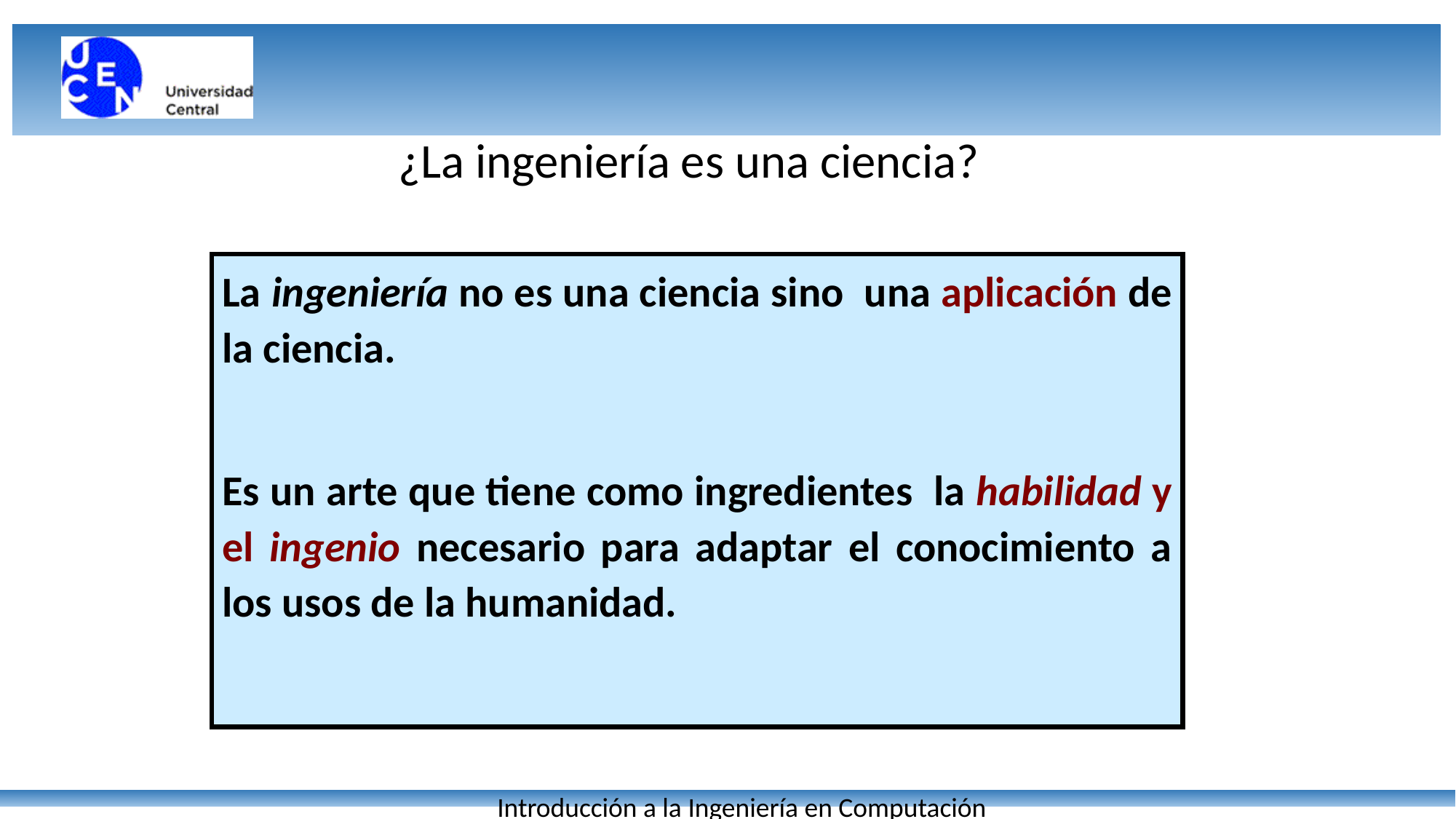

¿La ingeniería es una ciencia?
La ingeniería no es una ciencia sino  una aplicación de la ciencia.

Es un arte que tiene como ingredientes  la habilidad y el ingenio necesario para adaptar el conocimiento a los usos de la humanidad.